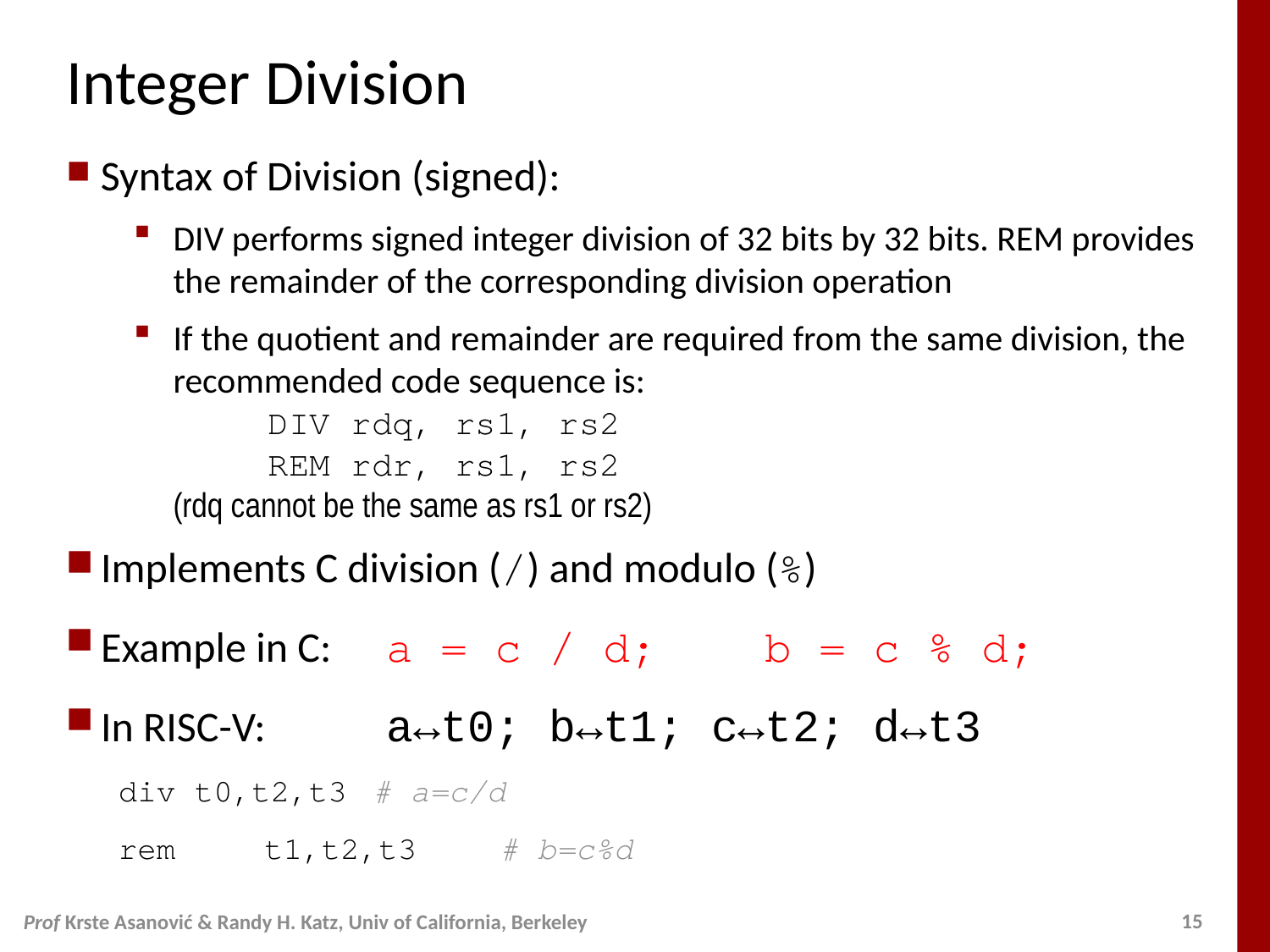

# Integer Division
 Syntax of Division (signed):
DIV performs signed integer division of 32 bits by 32 bits. REM provides the remainder of the corresponding division operation
If the quotient and remainder are required from the same division, the recommended code sequence is:
	DIV rdq, rs1, rs2
	REM rdr, rs1, rs2
(rdq cannot be the same as rs1 or rs2)
Implements C division (/) and modulo (%)
Example in C:	a = c / d;    b = c % d;
In RISC-V: 		a↔t0; b↔t1; c↔t2; d↔t3
	div t0,t2,t3	# a=c/d
	rem	 t1,t2,t3	# b=c%d
Prof Krste Asanović & Randy H. Katz, Univ of California, Berkeley